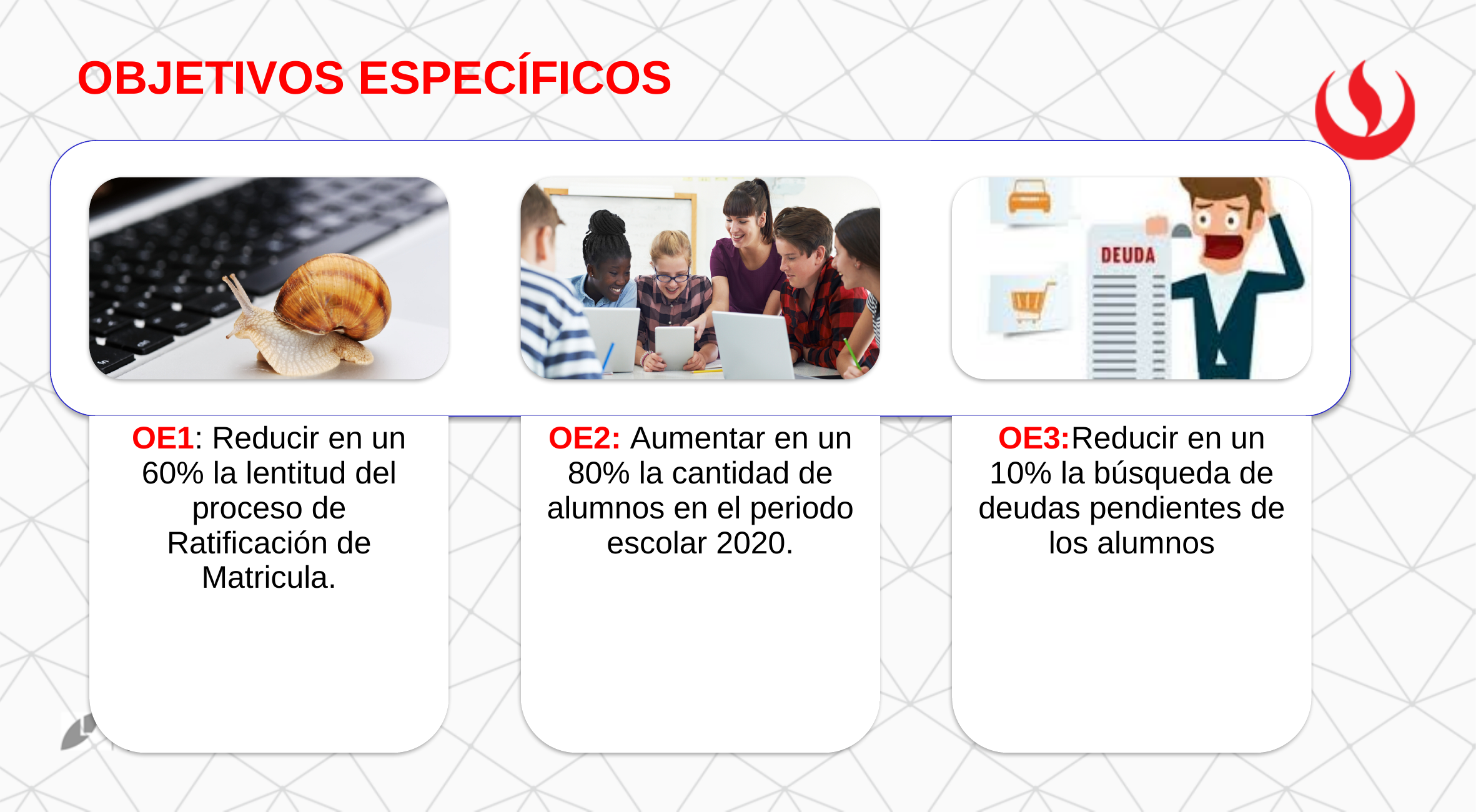

OBJETIVOS ESPECÍFICOS
OE2: Aumentar en un 80% la cantidad de alumnos en el periodo escolar 2020.
OE3:Reducir en un 10% la búsqueda de deudas pendientes de los alumnos
OE1: Reducir en un 60% la lentitud del proceso de Ratificación de Matricula.